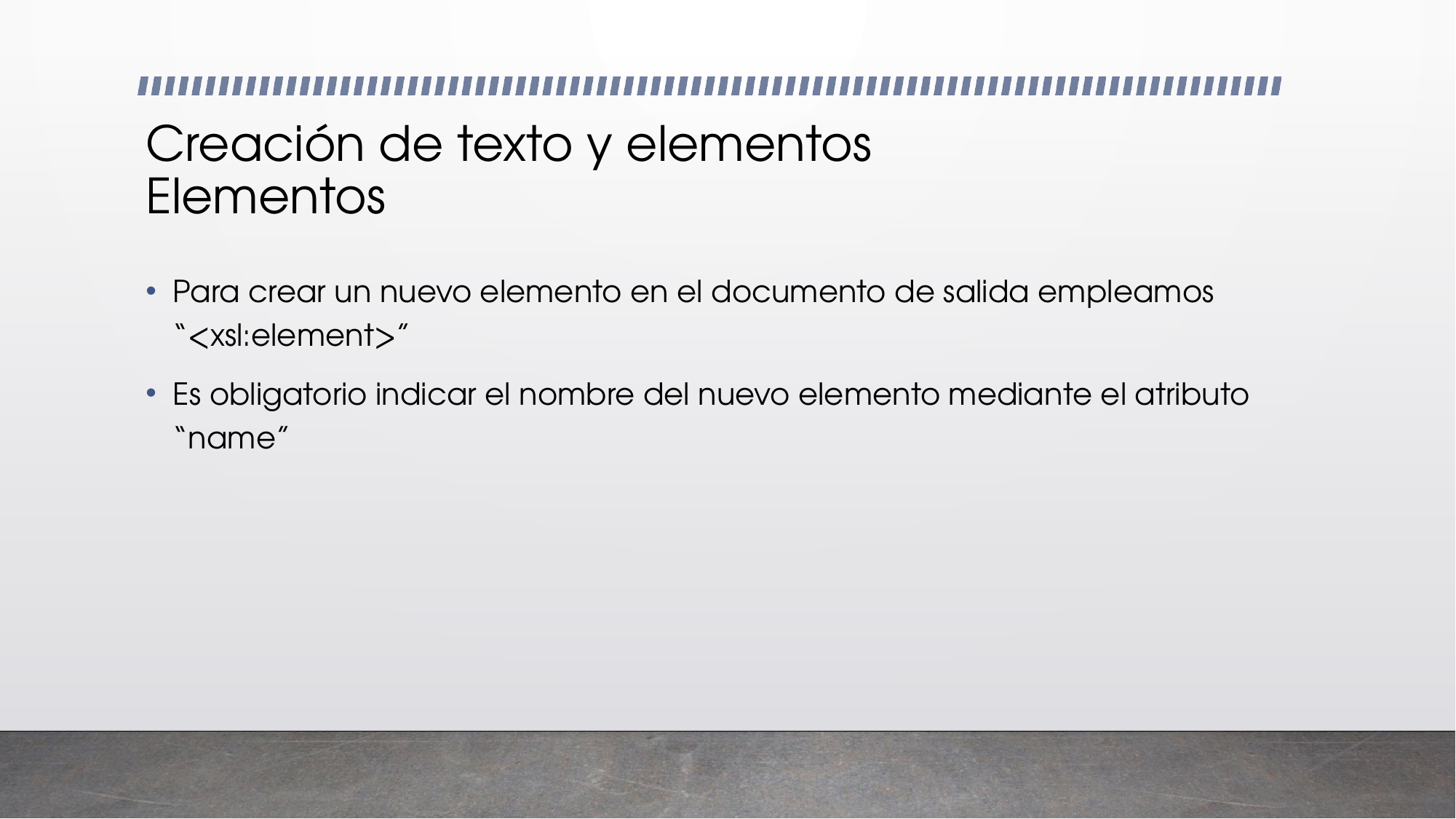

# Creación de texto y elementos Elementos
Para crear un nuevo elemento en el documento de salida empleamos “<xsl:element>”
Es obligatorio indicar el nombre del nuevo elemento mediante el atributo “name”